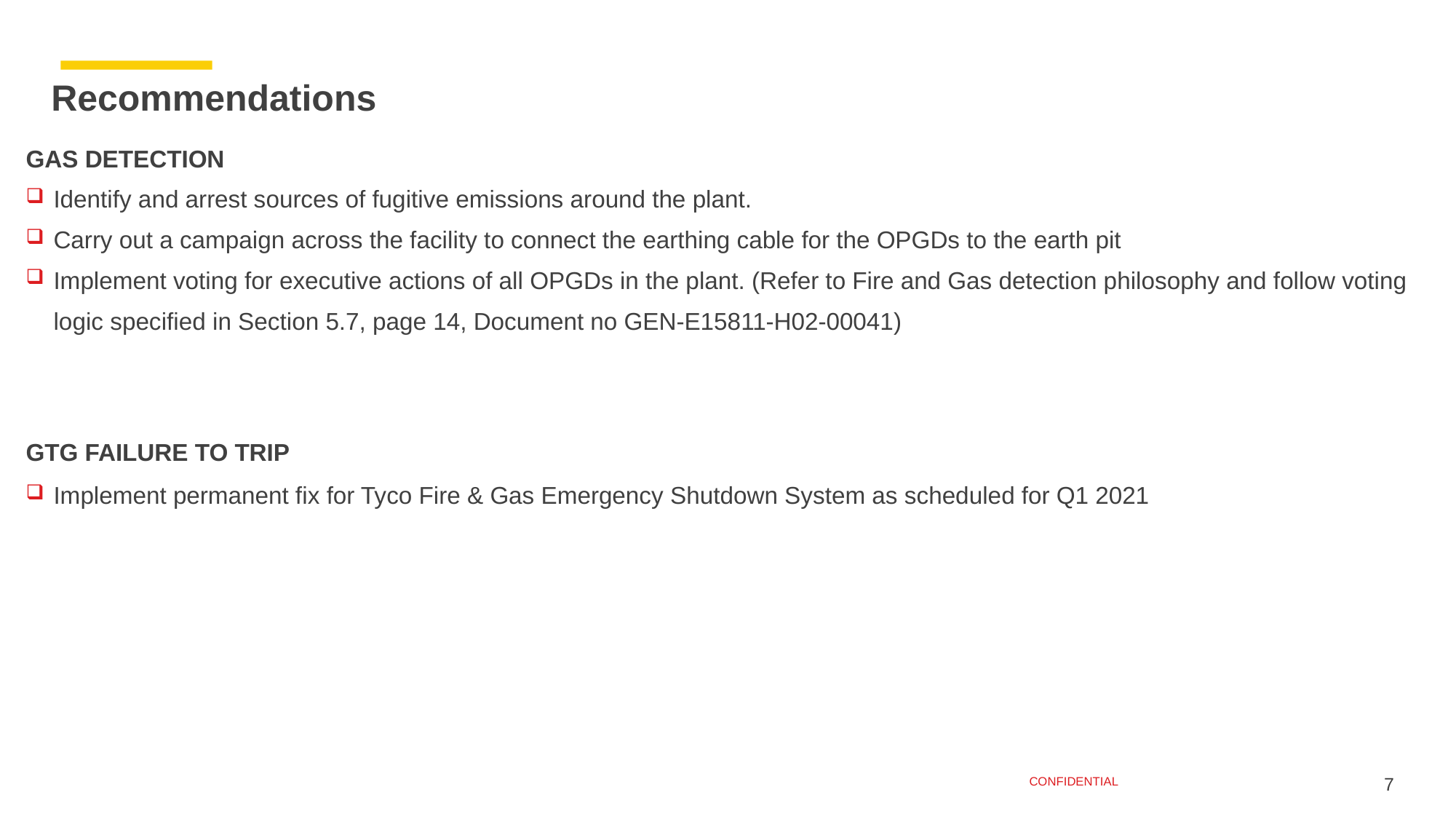

# Recommendations
GAS DETECTION
Identify and arrest sources of fugitive emissions around the plant.
Carry out a campaign across the facility to connect the earthing cable for the OPGDs to the earth pit
Implement voting for executive actions of all OPGDs in the plant. (Refer to Fire and Gas detection philosophy and follow voting logic specified in Section 5.7, page 14, Document no GEN-E15811-H02-00041)

GTG FAILURE TO TRIP
Implement permanent fix for Tyco Fire & Gas Emergency Shutdown System as scheduled for Q1 2021
7